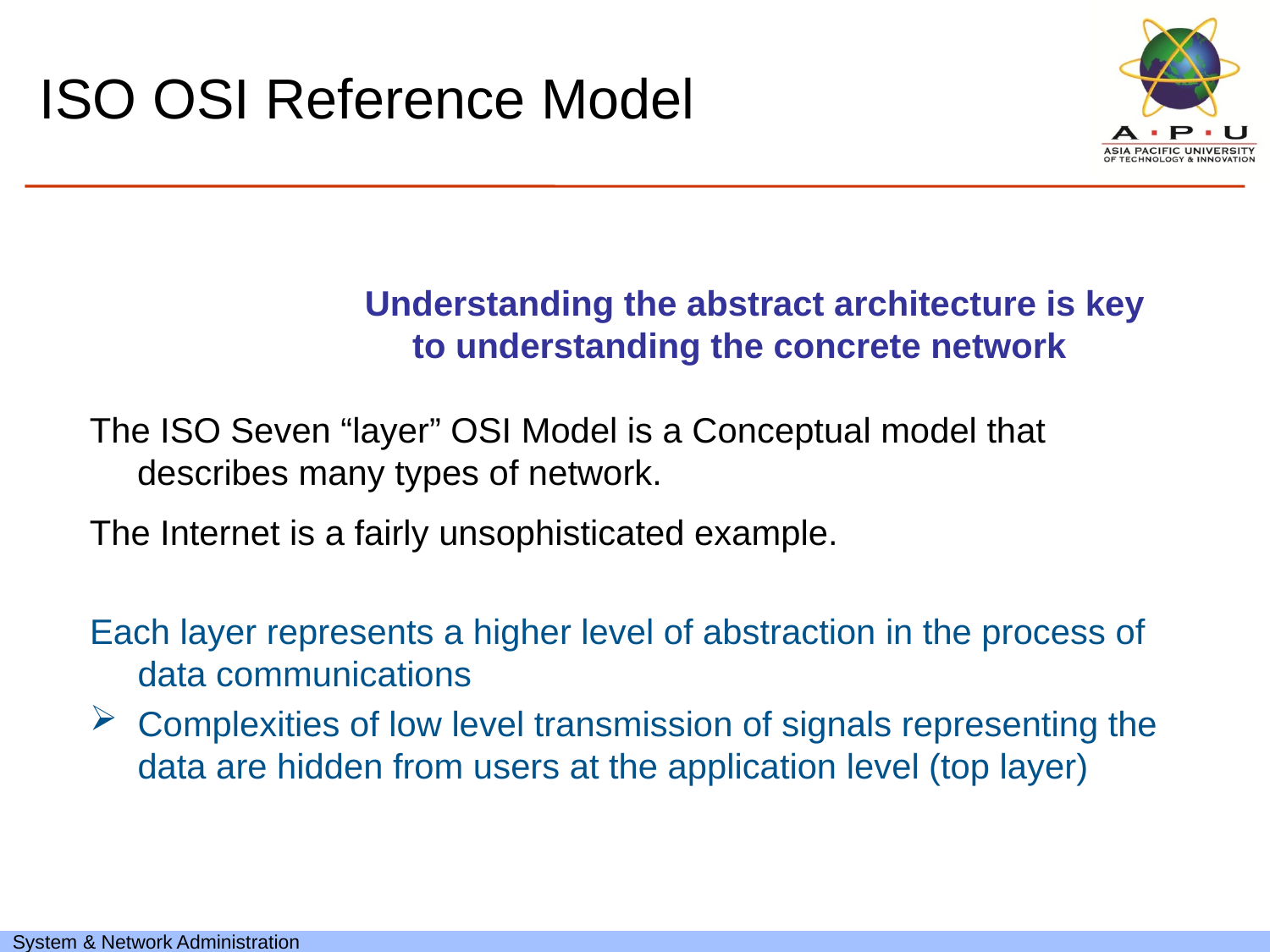

# ISO OSI Reference Model
Understanding the abstract architecture is key to understanding the concrete network
The ISO Seven “layer” OSI Model is a Conceptual model that describes many types of network.
The Internet is a fairly unsophisticated example.
Each layer represents a higher level of abstraction in the process of data communications
Complexities of low level transmission of signals representing the data are hidden from users at the application level (top layer)